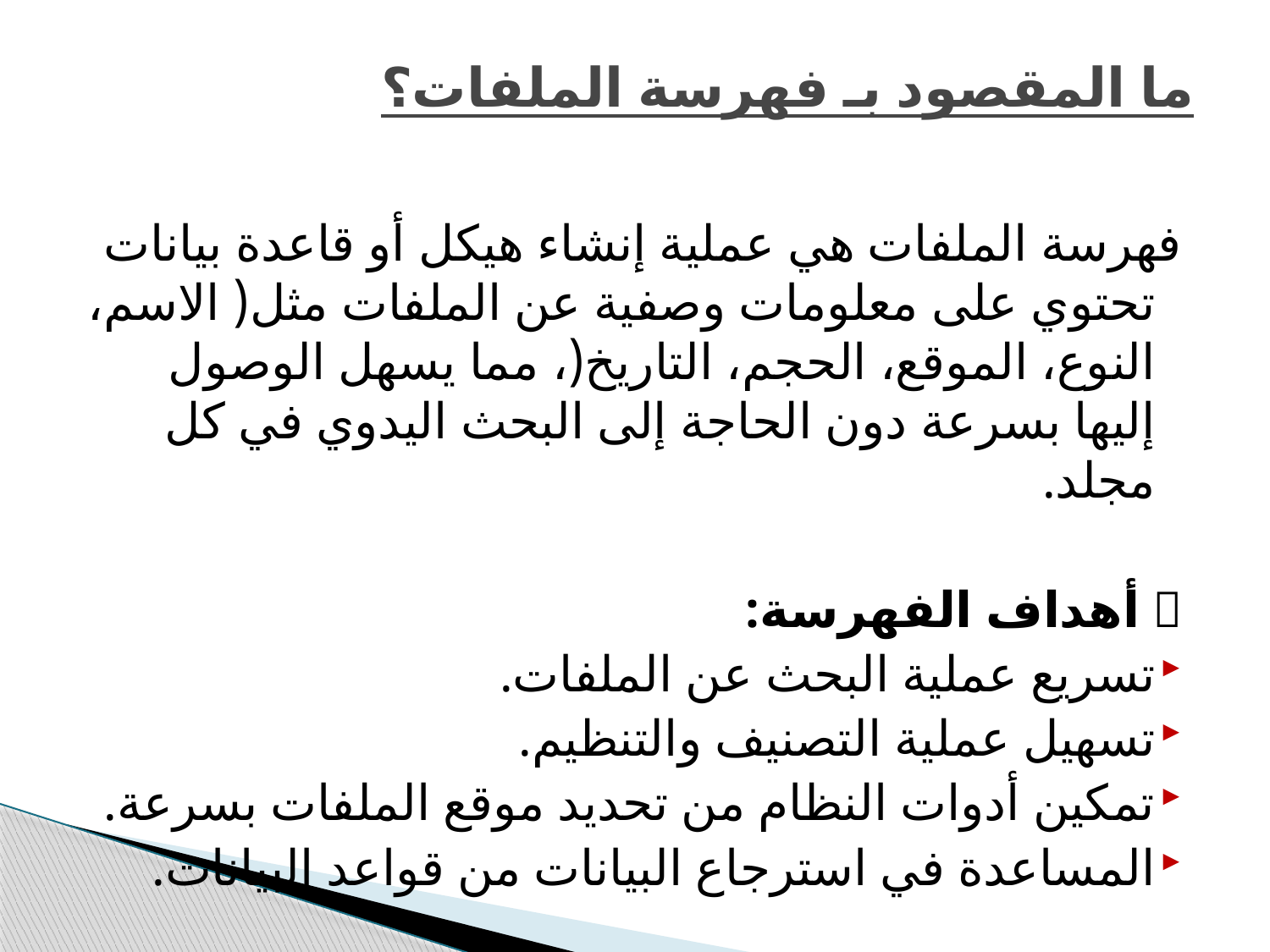

# ما المقصود بـ فهرسة الملفات؟
فهرسة الملفات هي عملية إنشاء هيكل أو قاعدة بيانات تحتوي على معلومات وصفية عن الملفات مثل( الاسم، النوع، الموقع، الحجم، التاريخ(، مما يسهل الوصول إليها بسرعة دون الحاجة إلى البحث اليدوي في كل مجلد.

🎯 أهداف الفهرسة:
تسريع عملية البحث عن الملفات.
تسهيل عملية التصنيف والتنظيم.
تمكين أدوات النظام من تحديد موقع الملفات بسرعة.
المساعدة في استرجاع البيانات من قواعد البيانات.